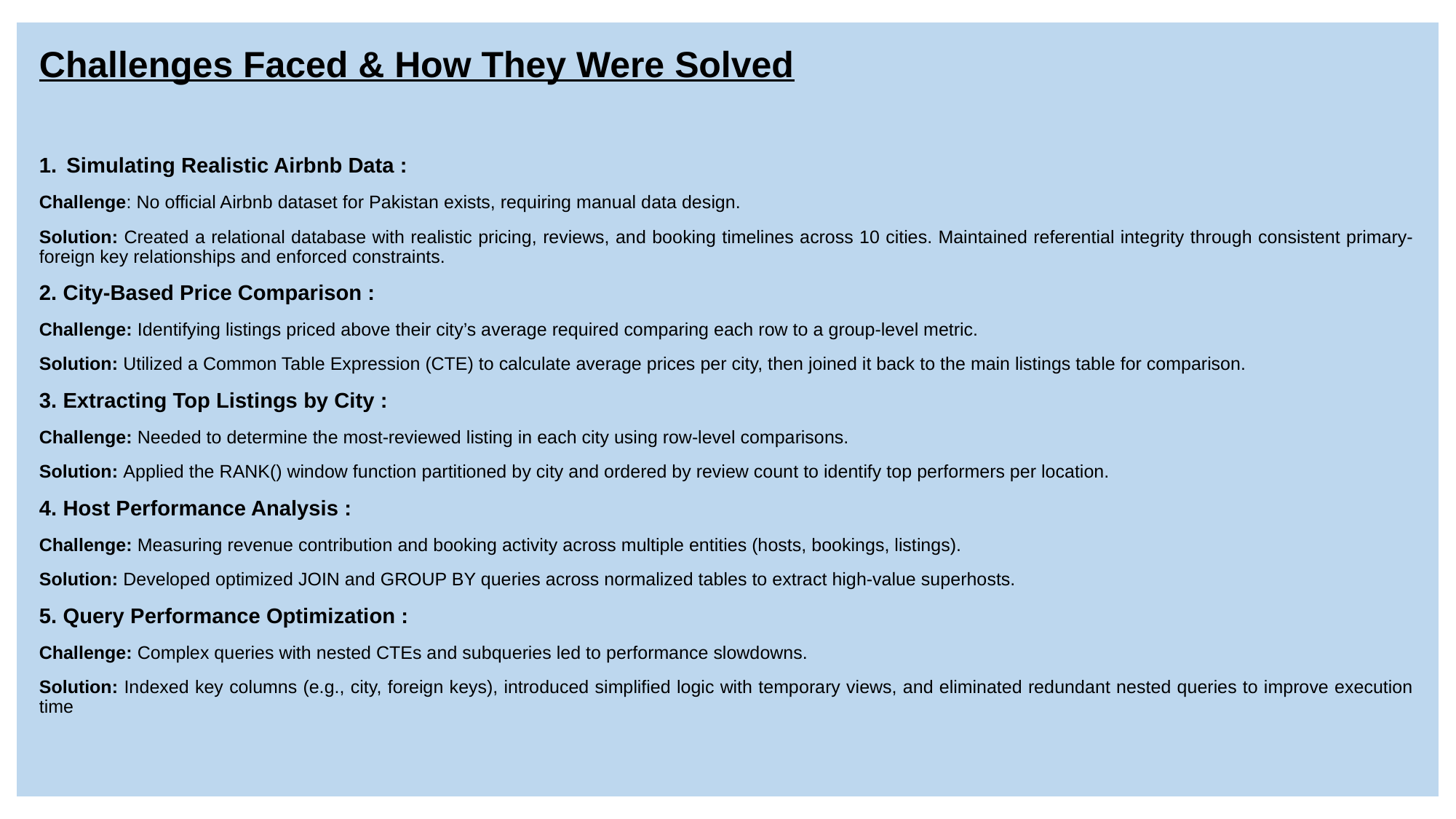

Challenges Faced & How They Were Solved

Simulating Realistic Airbnb Data :
Challenge: No official Airbnb dataset for Pakistan exists, requiring manual data design.
Solution: Created a relational database with realistic pricing, reviews, and booking timelines across 10 cities. Maintained referential integrity through consistent primary-foreign key relationships and enforced constraints.
2. City-Based Price Comparison :
Challenge: Identifying listings priced above their city’s average required comparing each row to a group-level metric.
Solution: Utilized a Common Table Expression (CTE) to calculate average prices per city, then joined it back to the main listings table for comparison.
3. Extracting Top Listings by City :
Challenge: Needed to determine the most-reviewed listing in each city using row-level comparisons.
Solution: Applied the RANK() window function partitioned by city and ordered by review count to identify top performers per location.
4. Host Performance Analysis :
Challenge: Measuring revenue contribution and booking activity across multiple entities (hosts, bookings, listings).
Solution: Developed optimized JOIN and GROUP BY queries across normalized tables to extract high-value superhosts.
5. Query Performance Optimization :
Challenge: Complex queries with nested CTEs and subqueries led to performance slowdowns.
Solution: Indexed key columns (e.g., city, foreign keys), introduced simplified logic with temporary views, and eliminated redundant nested queries to improve execution time